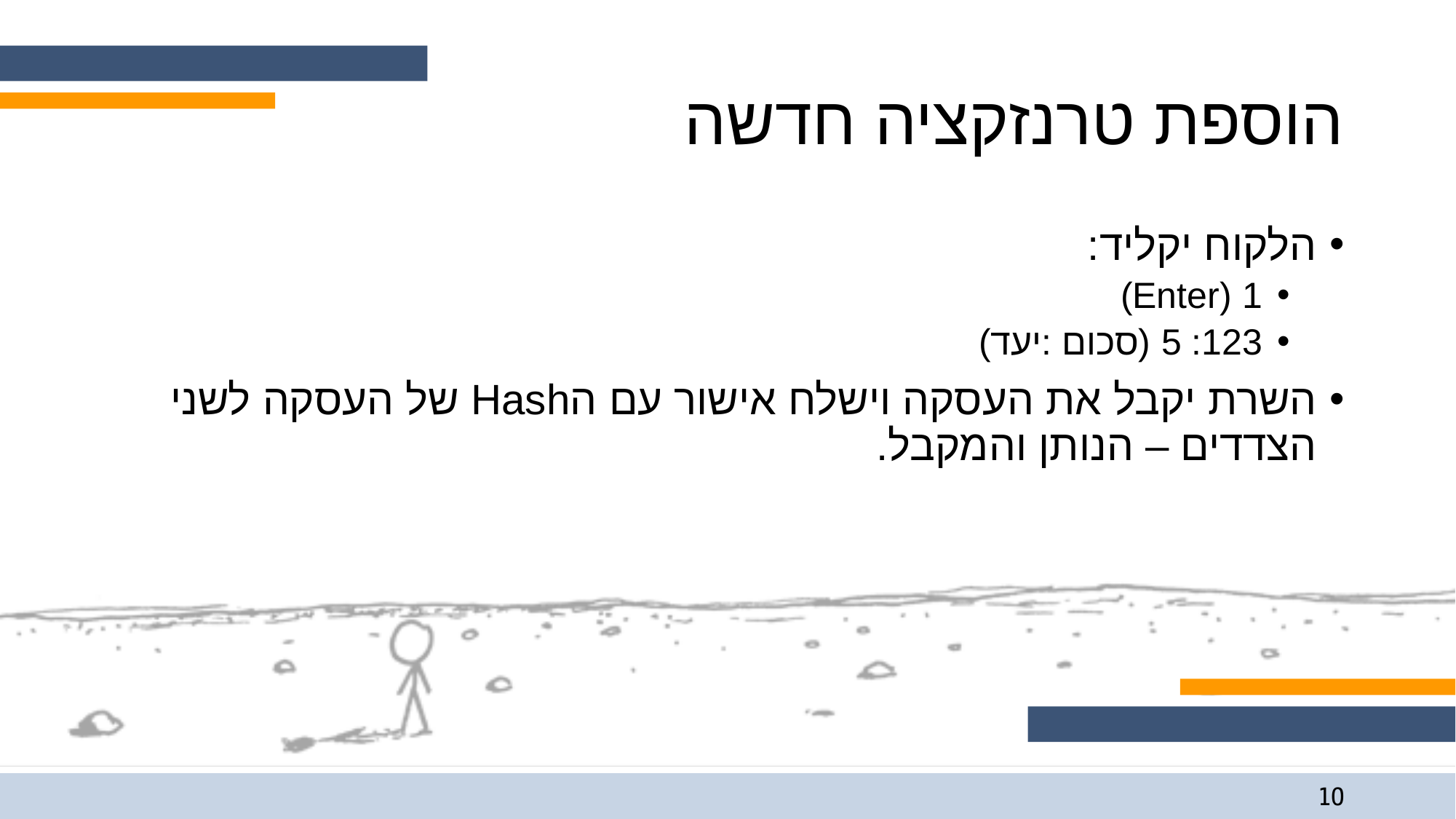

# הוספת טרנזקציה חדשה
הלקוח יקליד:
1 (Enter)
123: 5 (סכום :יעד)
השרת יקבל את העסקה וישלח אישור עם הHash של העסקה לשני הצדדים – הנותן והמקבל.
10